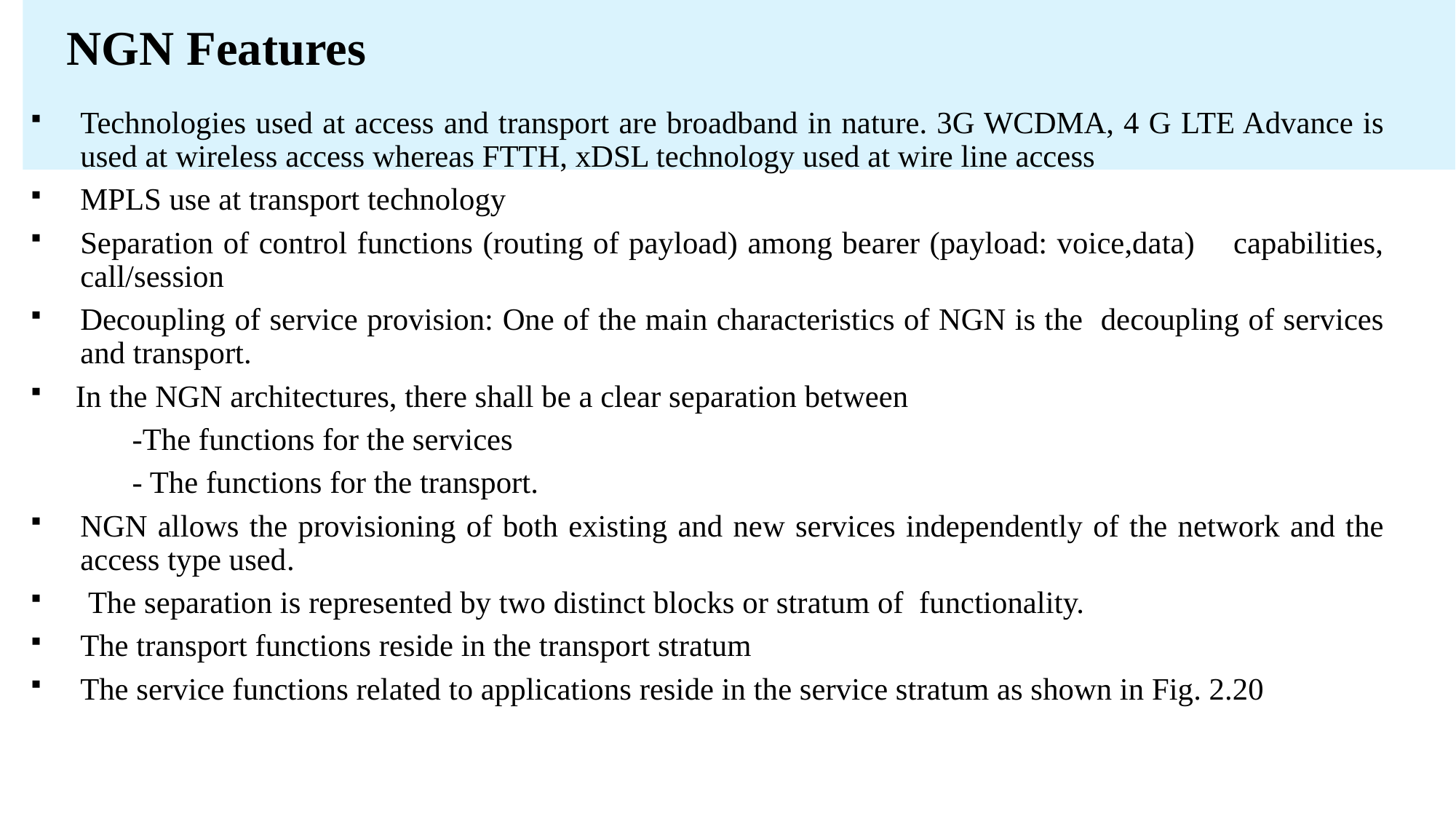

# NGN Features
Technologies used at access and transport are broadband in nature. 3G WCDMA, 4 G LTE Advance is used at wireless access whereas FTTH, xDSL technology used at wire line access
MPLS use at transport technology
Separation of control functions (routing of payload) among bearer (payload: voice,data)    capabilities, call/session
Decoupling of service provision: One of the main characteristics of NGN is the  decoupling of services and transport.
 In the NGN architectures, there shall be a clear separation between
             -The functions for the services
             - The functions for the transport.
NGN allows the provisioning of both existing and new services independently of the network and the access type used.
 The separation is represented by two distinct blocks or stratum of  functionality.
The transport functions reside in the transport stratum
The service functions related to applications reside in the service stratum as shown in Fig. 2.20